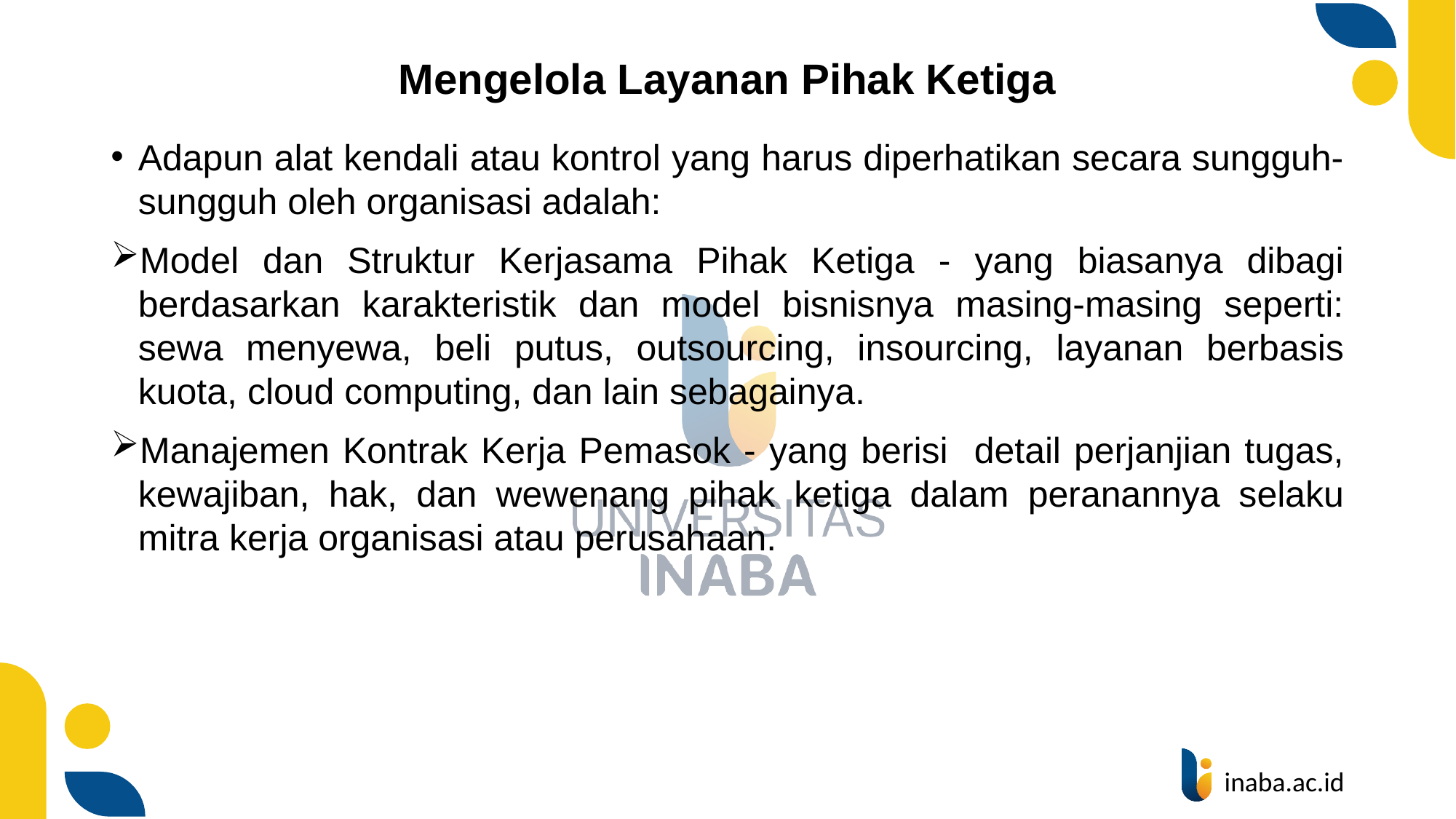

# Mengelola Layanan Pihak Ketiga
Adapun alat kendali atau kontrol yang harus diperhatikan secara sungguh-sungguh oleh organisasi adalah:
Model dan Struktur Kerjasama Pihak Ketiga - yang biasanya dibagi berdasarkan karakteristik dan model bisnisnya masing-masing seperti: sewa menyewa, beli putus, outsourcing, insourcing, layanan berbasis kuota, cloud computing, dan lain sebagainya.
Manajemen Kontrak Kerja Pemasok - yang berisi  detail perjanjian tugas,
kewajiban, hak, dan wewenang pihak ketiga dalam peranannya selaku mitra kerja organisasi atau perusahaan.